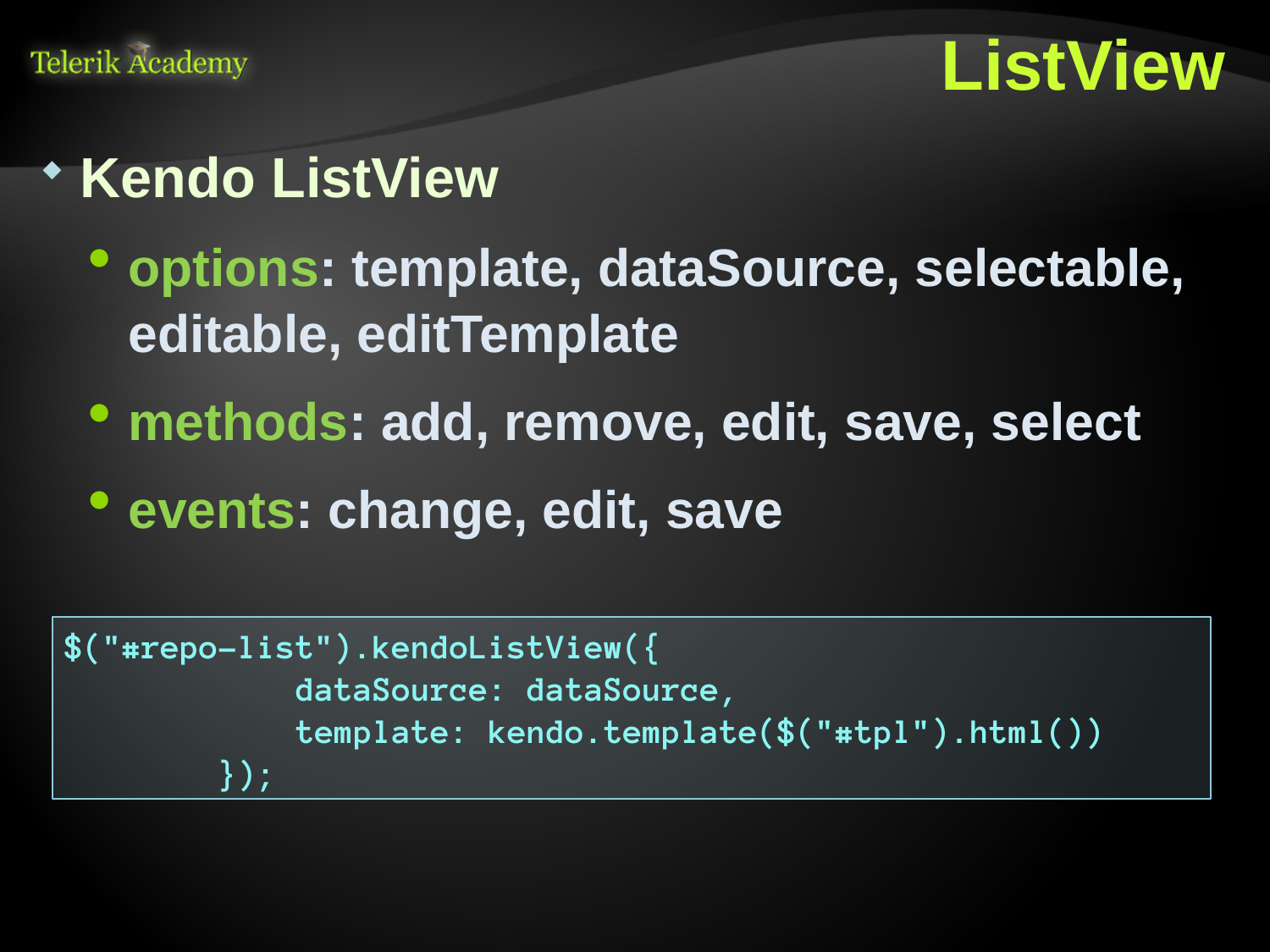

# ListView
Kendo ListView
options: template, dataSource, selectable, editable, editTemplate
methods: add, remove, edit, save, select
events: change, edit, save
$("#repo-list").kendoListView({
            dataSource: dataSource,
            template: kendo.template($("#tpl").html())
        });